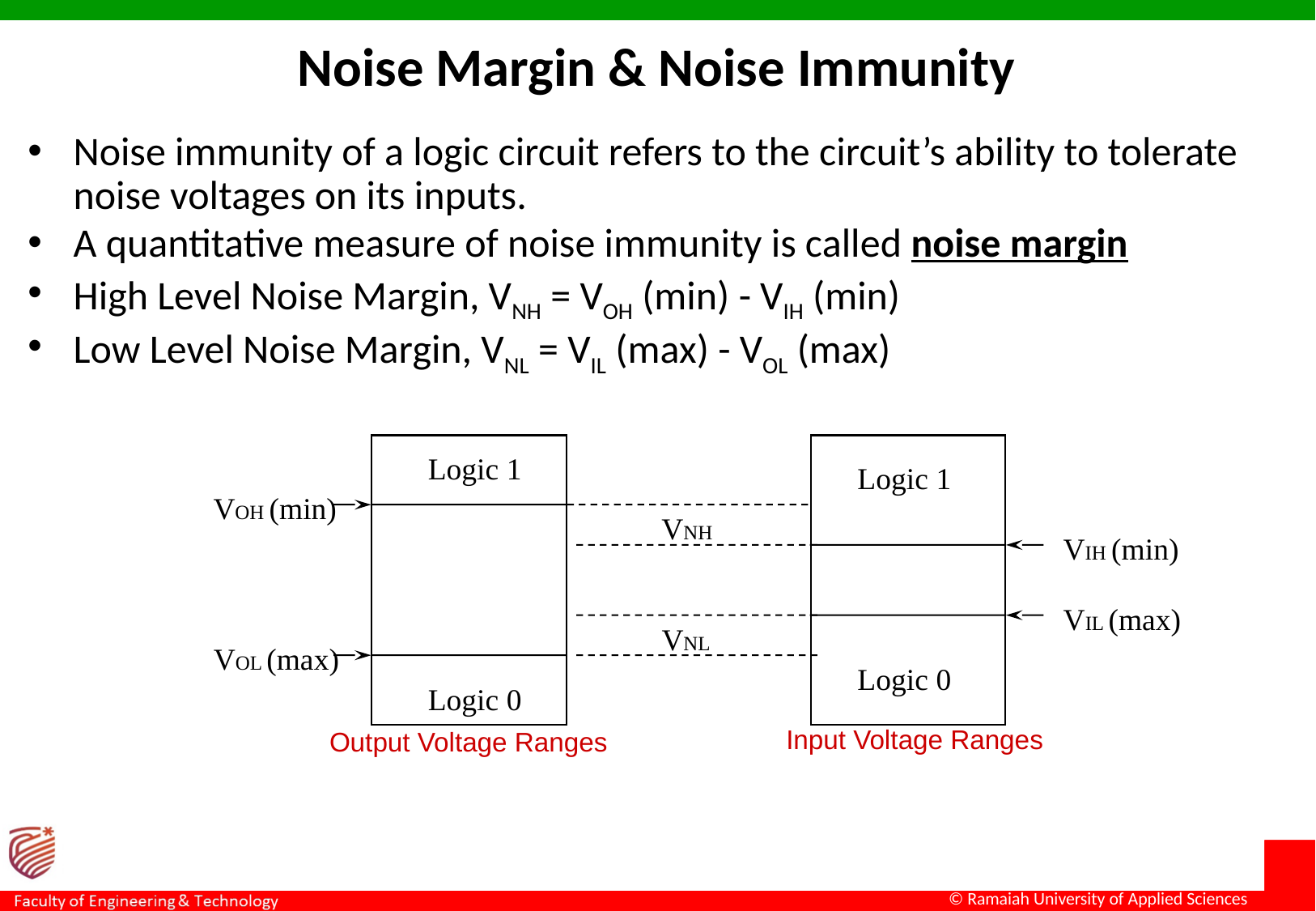

Noise Margin & Noise Immunity
Noise immunity of a logic circuit refers to the circuit’s ability to tolerate noise voltages on its inputs.
A quantitative measure of noise immunity is called noise margin
High Level Noise Margin, VNH = VOH (min) - VIH (min)
Low Level Noise Margin, VNL = VIL (max) - VOL (max)

Logic 1
Logic 1
VOH (min)
VNH

VIH (min)

VIL (max)
VNL

VOL (max)
Logic 0

Logic 0
Input Voltage Ranges
Output Voltage Ranges